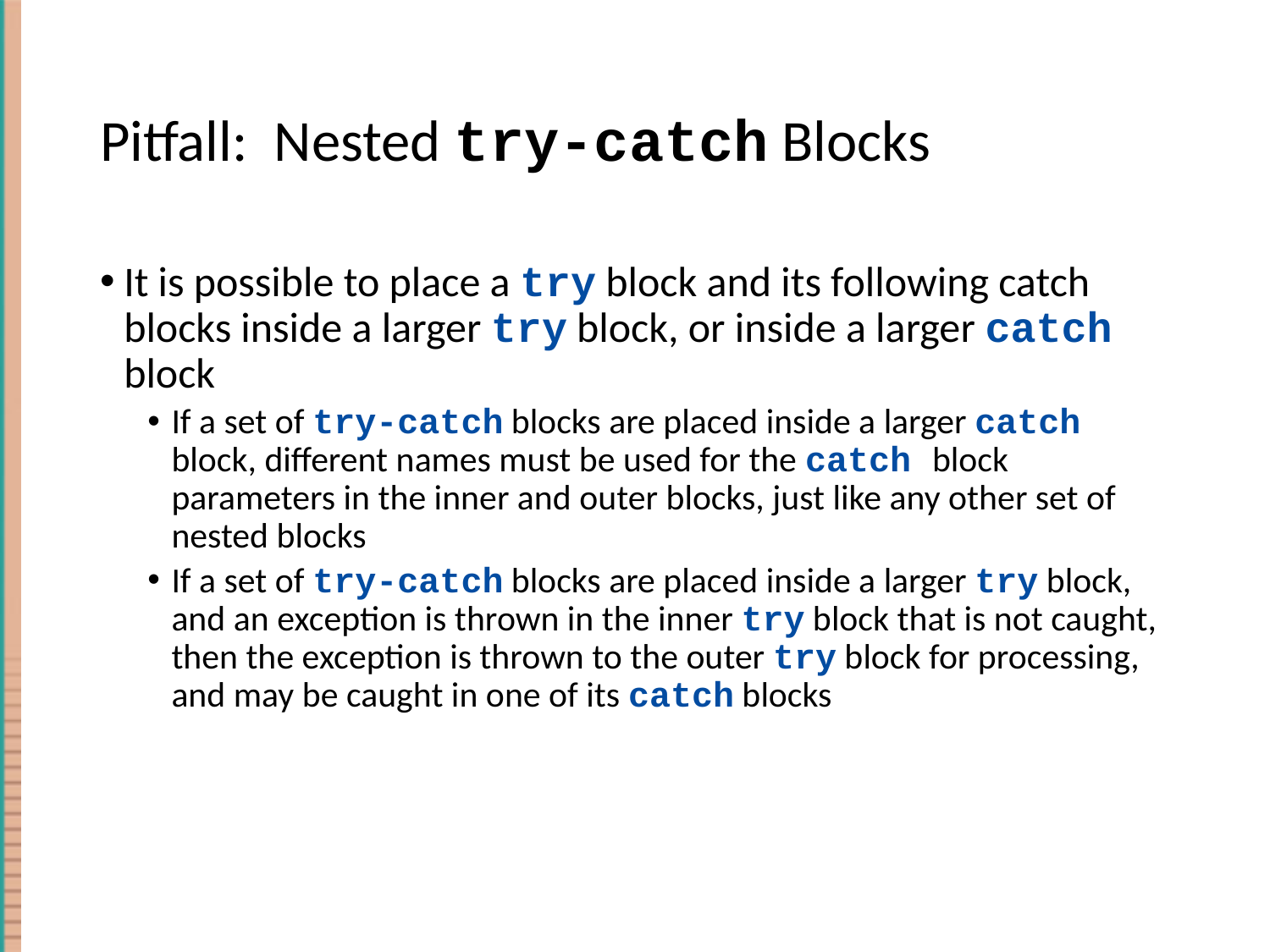

# Pitfall:  Nested try-catch Blocks
It is possible to place a try block and its following catch blocks inside a larger try block, or inside a larger catch block
If a set of try-catch blocks are placed inside a larger catch block, different names must be used for the catch block parameters in the inner and outer blocks, just like any other set of nested blocks
If a set of try-catch blocks are placed inside a larger try block, and an exception is thrown in the inner try block that is not caught, then the exception is thrown to the outer try block for processing, and may be caught in one of its catch blocks